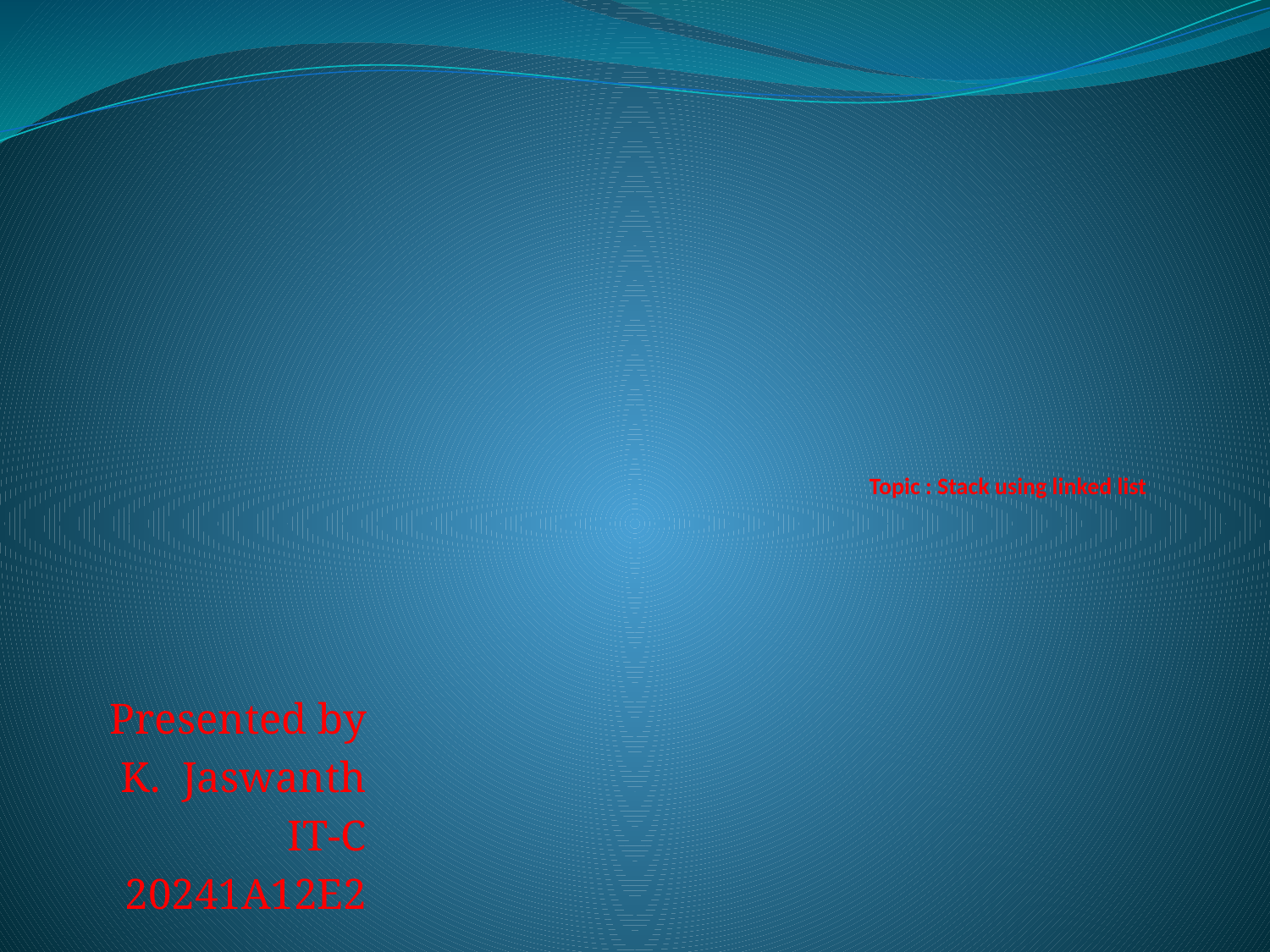

# Topic : Stack using linked list
Presented by
K.  Jaswanth
IT-C
20241A12E2